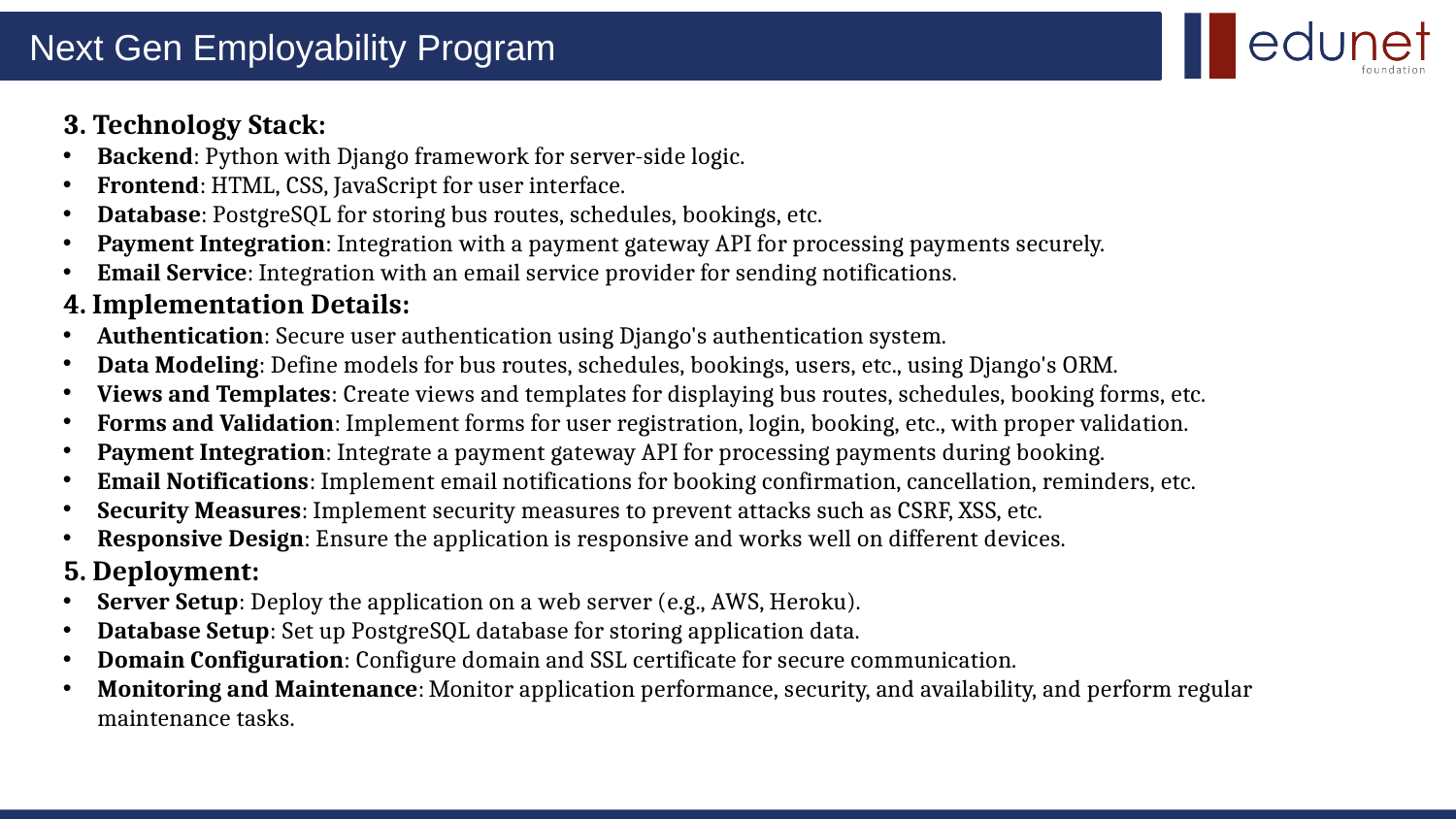

3. Technology Stack:
Backend: Python with Django framework for server-side logic.
Frontend: HTML, CSS, JavaScript for user interface.
Database: PostgreSQL for storing bus routes, schedules, bookings, etc.
Payment Integration: Integration with a payment gateway API for processing payments securely.
Email Service: Integration with an email service provider for sending notifications.
4. Implementation Details:
Authentication: Secure user authentication using Django's authentication system.
Data Modeling: Define models for bus routes, schedules, bookings, users, etc., using Django's ORM.
Views and Templates: Create views and templates for displaying bus routes, schedules, booking forms, etc.
Forms and Validation: Implement forms for user registration, login, booking, etc., with proper validation.
Payment Integration: Integrate a payment gateway API for processing payments during booking.
Email Notifications: Implement email notifications for booking confirmation, cancellation, reminders, etc.
Security Measures: Implement security measures to prevent attacks such as CSRF, XSS, etc.
Responsive Design: Ensure the application is responsive and works well on different devices.
5. Deployment:
Server Setup: Deploy the application on a web server (e.g., AWS, Heroku).
Database Setup: Set up PostgreSQL database for storing application data.
Domain Configuration: Configure domain and SSL certificate for secure communication.
Monitoring and Maintenance: Monitor application performance, security, and availability, and perform regular maintenance tasks.